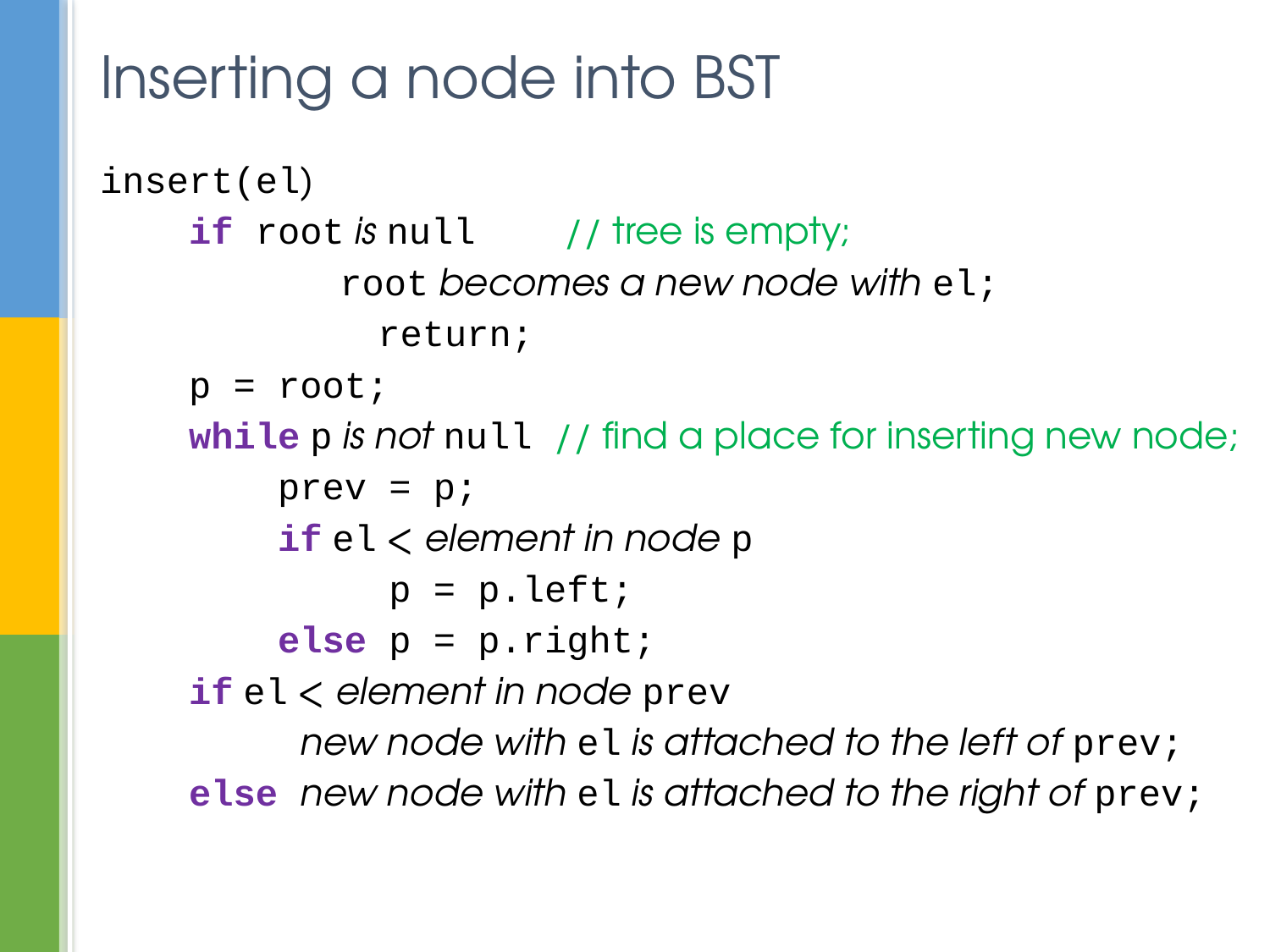

# Inserting a node into BST
insert(el)
    if root is null    // tree is empty;
    	    root becomes a new node with el;
 			return;
    p = root;
    while p is not null // find a place for inserting new node;
        prev = p;
        if el < element in node p
             p = p.left;
        else p = p.right;
    if el < element in node prev
         new node with el is attached to the left of prev;
    else new node with el is attached to the right of prev;